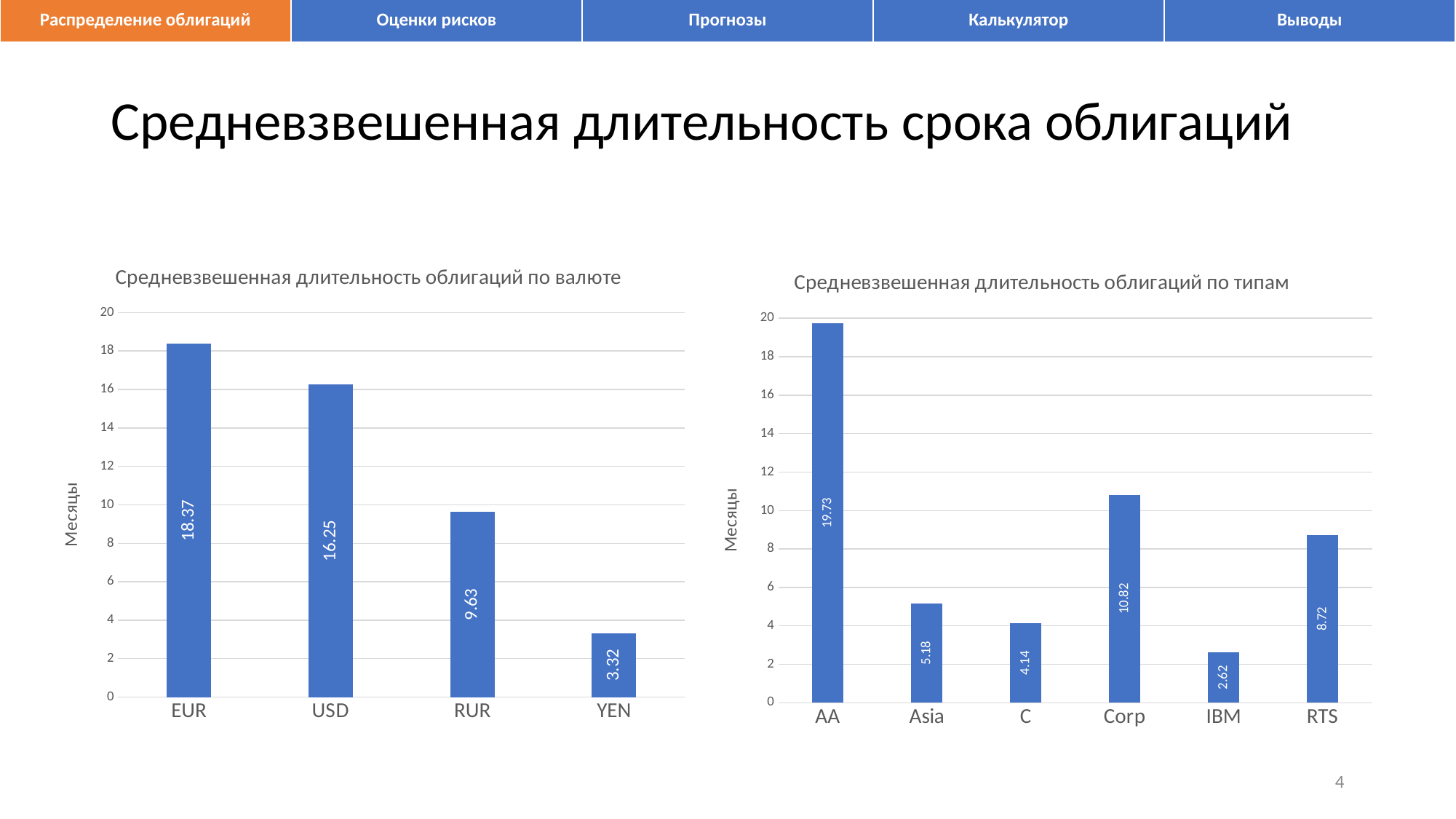

| Распределение облигаций | Оценки рисков | Прогнозы | Калькулятор | Выводы |
| --- | --- | --- | --- | --- |
# Средневзвешенная длительность срока облигаций

### Chart: Средневзвешенная длительность облигаций по валюте

| Category |  |
|---|---|
| EUR | 18.37007874015748 |
| USD | 16.251968503937007 |
| RUR | 9.62992125984252 |
| YEN | 3.322834645669291 |

### Chart: Средневзвешенная длительность облигаций по типам

| Category |  |
|---|---|
| AA | 19.728813559322035 |
| Asia | 5.177966101694915 |
| C | 4.135593220338983 |
| Corp | 10.822033898305085 |
| IBM | 2.6186440677966103 |
| RTS | 8.720338983050848 |
4